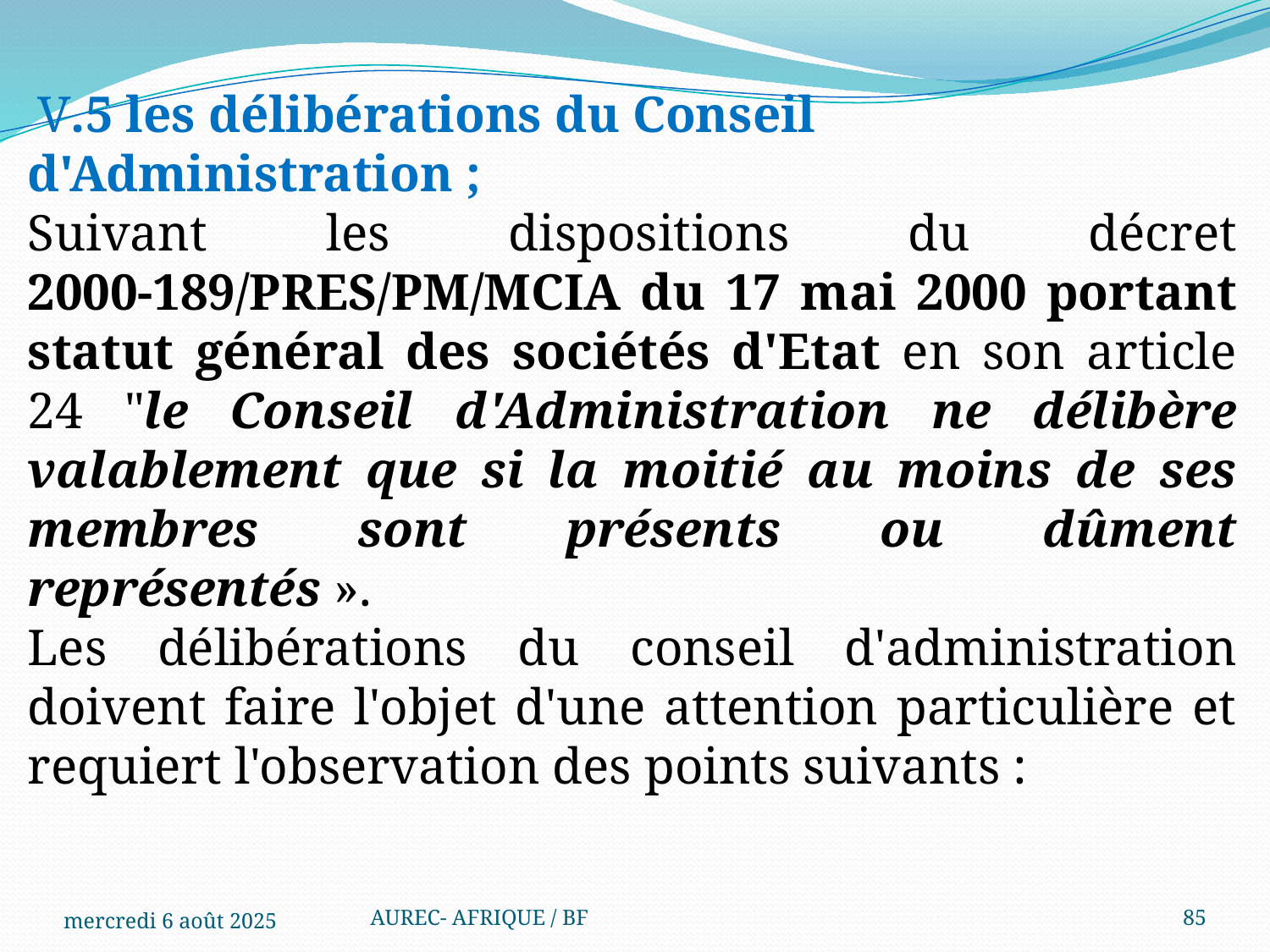

V.5 les délibérations du Conseil d'Administration ;
Suivant les dispositions du décret 2000-189/PRES/PM/MCIA du 17 mai 2000 portant statut général des sociétés d'Etat en son article 24 "le Conseil d'Administration ne délibère valablement que si la moitié au moins de ses membres sont présents ou dûment représentés ».
Les délibérations du conseil d'administration doivent faire l'objet d'une attention particulière et requiert l'observation des points suivants :

mercredi 6 août 2025
AUREC- AFRIQUE / BF
85